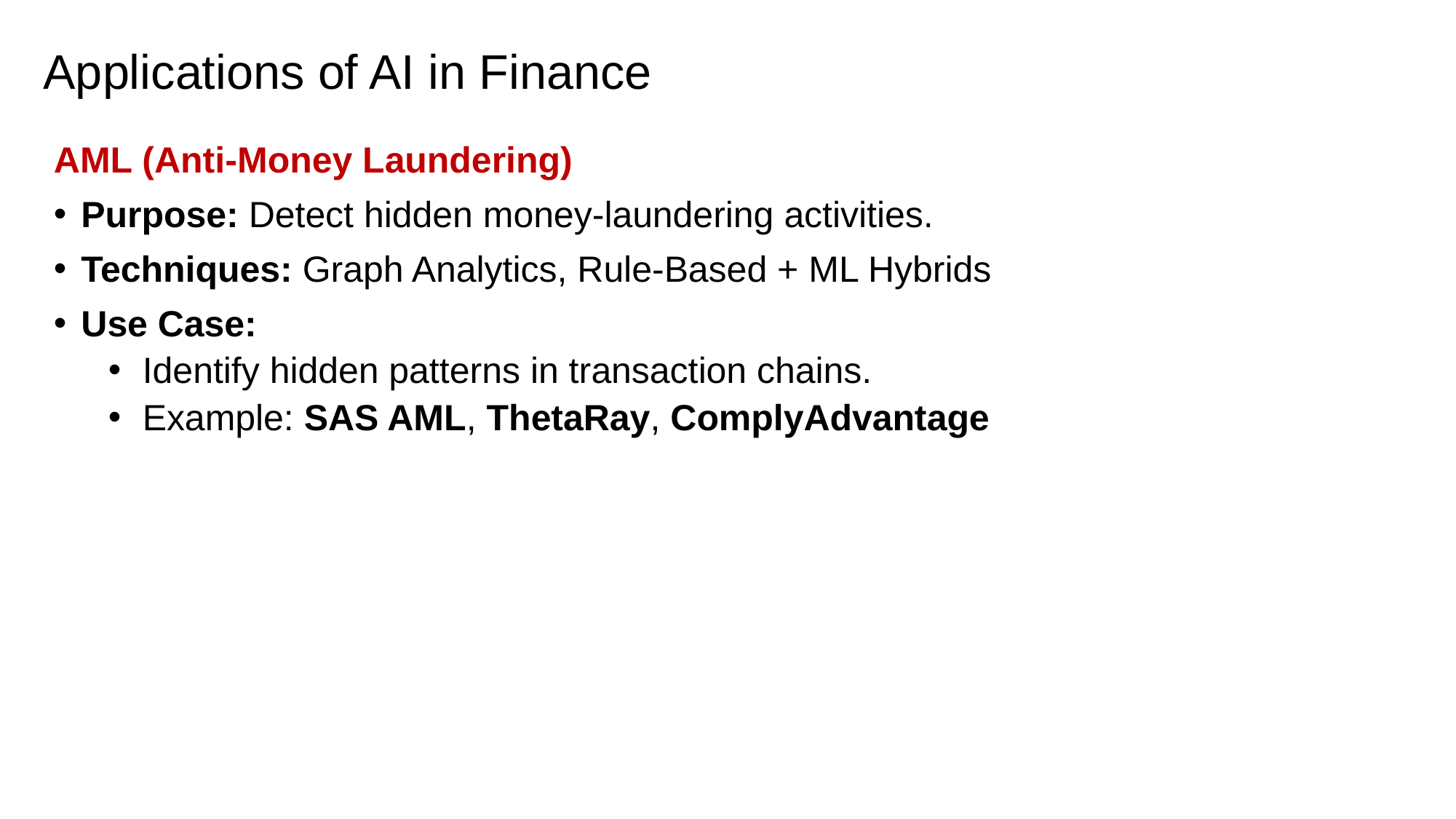

# Applications of AI in Finance
AML (Anti-Money Laundering)
Purpose: Detect hidden money-laundering activities.
Techniques: Graph Analytics, Rule-Based + ML Hybrids
Use Case:
Identify hidden patterns in transaction chains.
Example: SAS AML, ThetaRay, ComplyAdvantage